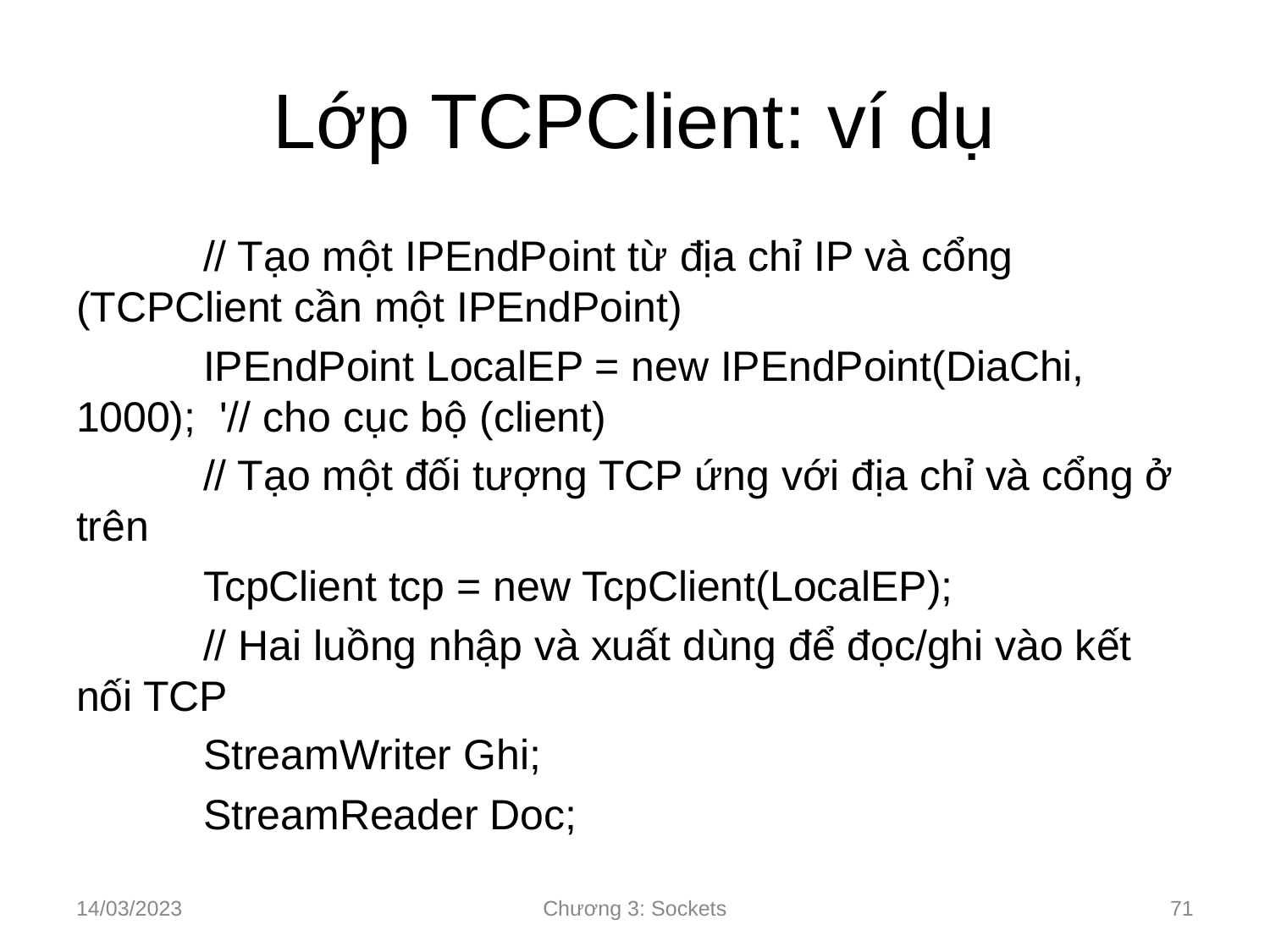

# Lớp TCPClient: ví dụ
	// Tạo một IPEndPoint từ địa chỉ IP và cổng  (TCPClient cần một IPEndPoint)
	IPEndPoint LocalEP = new IPEndPoint(DiaChi, 1000);  '// cho cục bộ (client)
	// Tạo một đối tượng TCP ứng với địa chỉ và cổng ở trên
	TcpClient tcp = new TcpClient(LocalEP);
	// Hai luồng nhập và xuất dùng để đọc/ghi vào kết nối TCP
	StreamWriter Ghi;
	StreamReader Doc;
14/03/2023
Chương 3: Sockets
71